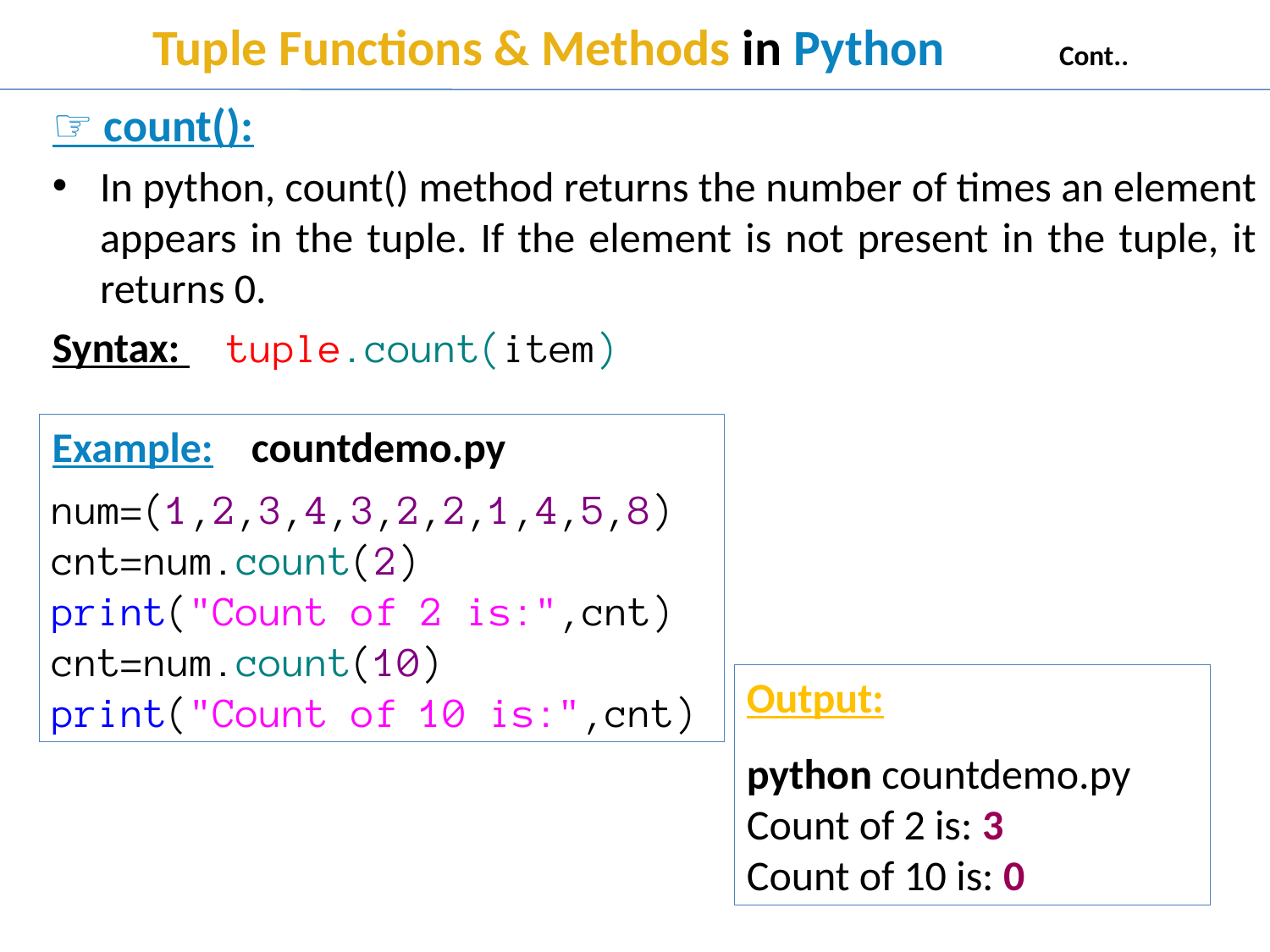

# Tuple Functions & Methods in Python          Cont..
☞ count():
In python, count() method returns the number of times an element appears in the tuple. If the element is not present in the tuple, it returns 0.
Syntax: 	tuple.count(item)

Example:    countdemo.py
num=(1,2,3,4,3,2,2,1,4,5,8)
cnt=num.count(2)
print("Count of 2 is:",cnt)
cnt=num.count(10)
print("Count of 10 is:",cnt)
Output:
python countdemo.py
Count of 2 is: 3
Count of 10 is: 0